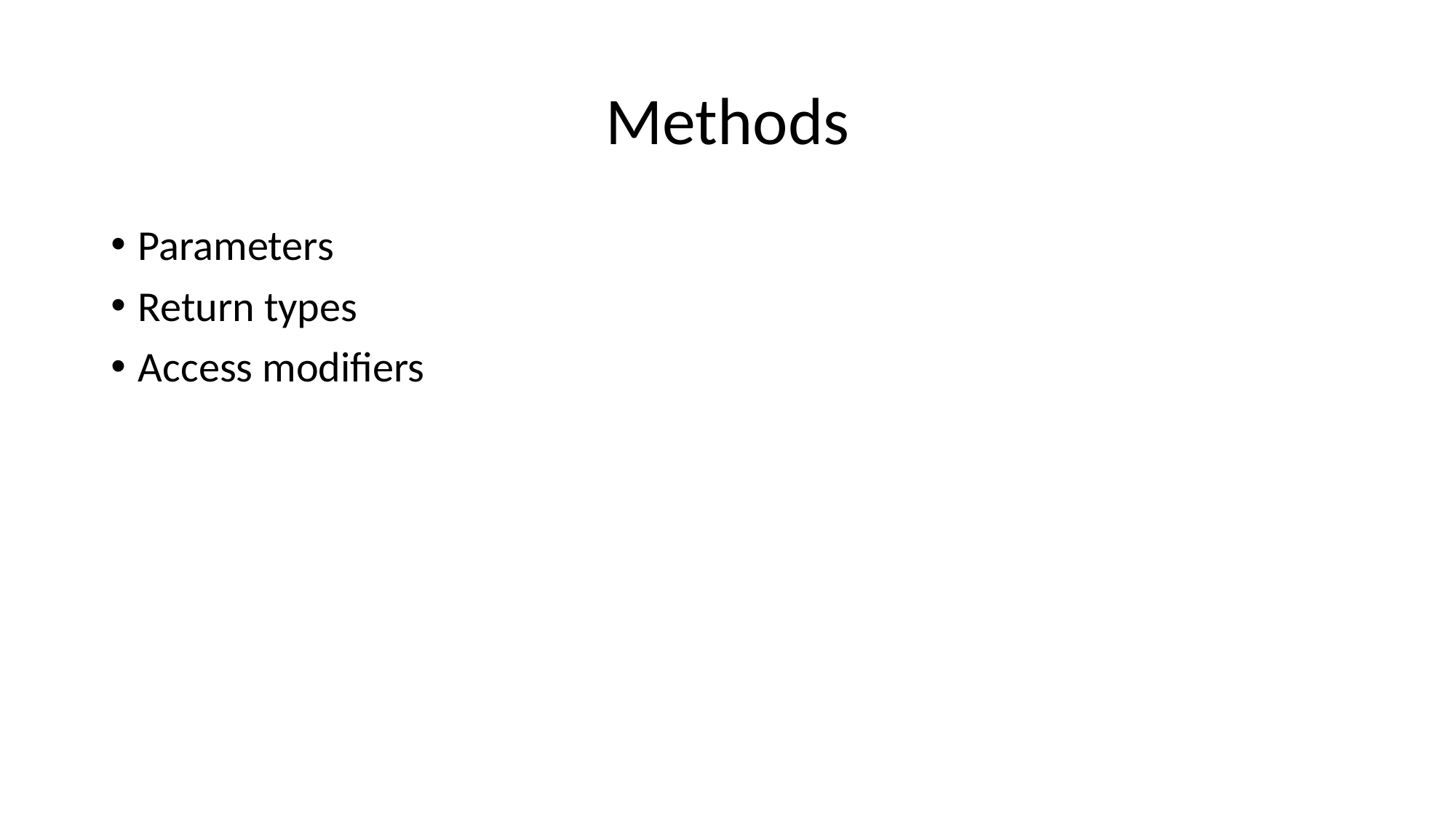

# Methods
Parameters
Return types
Access modifiers